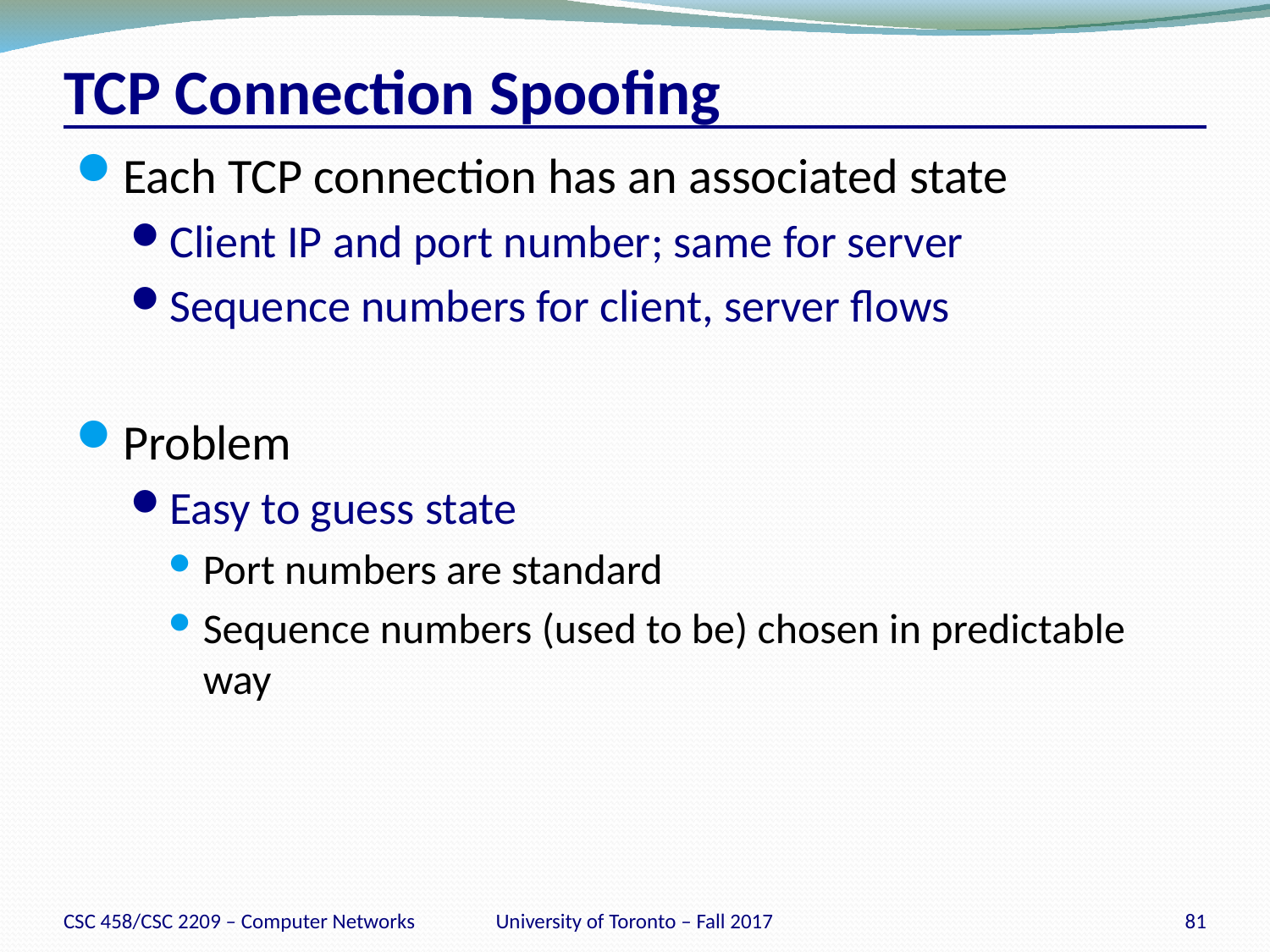

# TCP Connection Spoofing
Each TCP connection has an associated state
Client IP and port number; same for server
Sequence numbers for client, server flows

Problem
Easy to guess state
Port numbers are standard
Sequence numbers (used to be) chosen in predictable way
CSC 458/CSC 2209 – Computer Networks
University of Toronto – Fall 2017
81